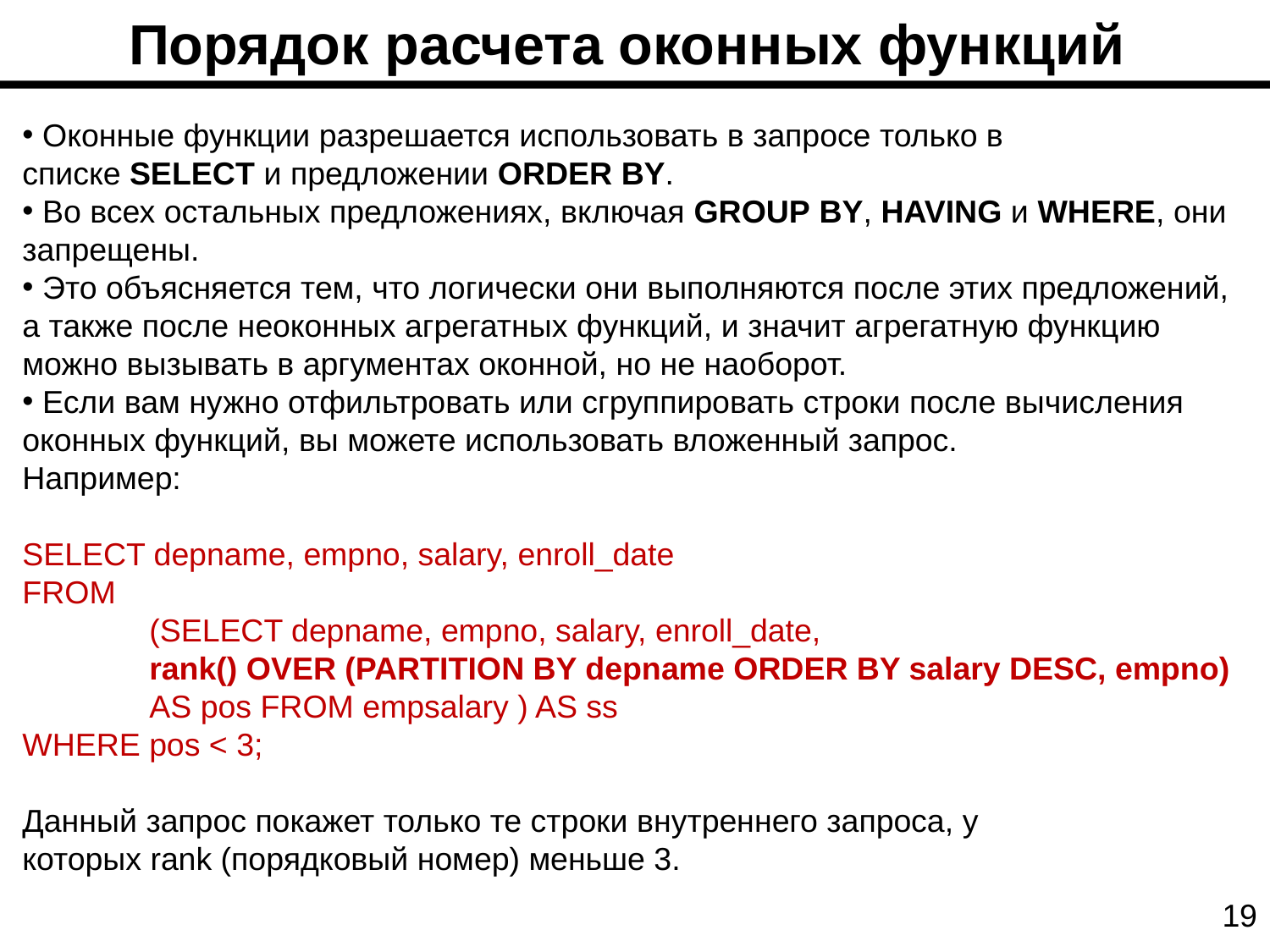

Порядок расчета оконных функций

 Оконные функции разрешается использовать в запросе только в списке SELECT и предложении ORDER BY.
 Во всех остальных предложениях, включая GROUP BY, HAVING и WHERE, они запрещены.
 Это объясняется тем, что логически они выполняются после этих предложений, а также после неоконных агрегатных функций, и значит агрегатную функцию можно вызывать в аргументах оконной, но не наоборот.
 Если вам нужно отфильтровать или сгруппировать строки после вычисления оконных функций, вы можете использовать вложенный запрос.
Например:

SELECT depname, empno, salary, enroll_date
FROM
	(SELECT depname, empno, salary, enroll_date,
	rank() OVER (PARTITION BY depname ORDER BY salary DESC, empno) 	AS pos FROM empsalary ) AS ss
WHERE pos < 3;

Данный запрос покажет только те строки внутреннего запроса, у которых rank (порядковый номер) меньше 3.
19